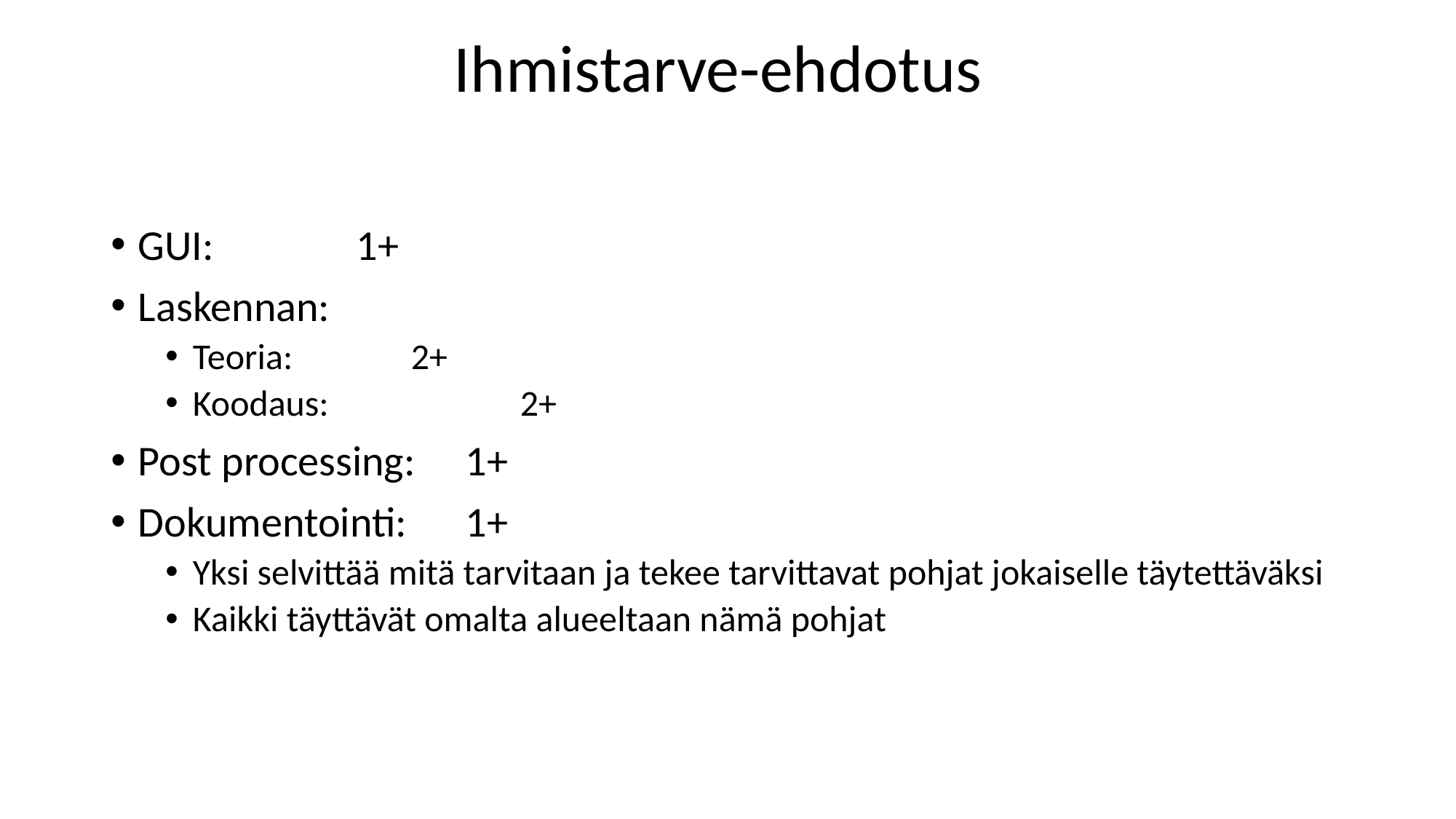

Ihmistarve-ehdotus
GUI: 		1+
Laskennan:
Teoria: 		2+
Koodaus:	 	2+
Post processing: 	1+
Dokumentointi:	1+
Yksi selvittää mitä tarvitaan ja tekee tarvittavat pohjat jokaiselle täytettäväksi
Kaikki täyttävät omalta alueeltaan nämä pohjat